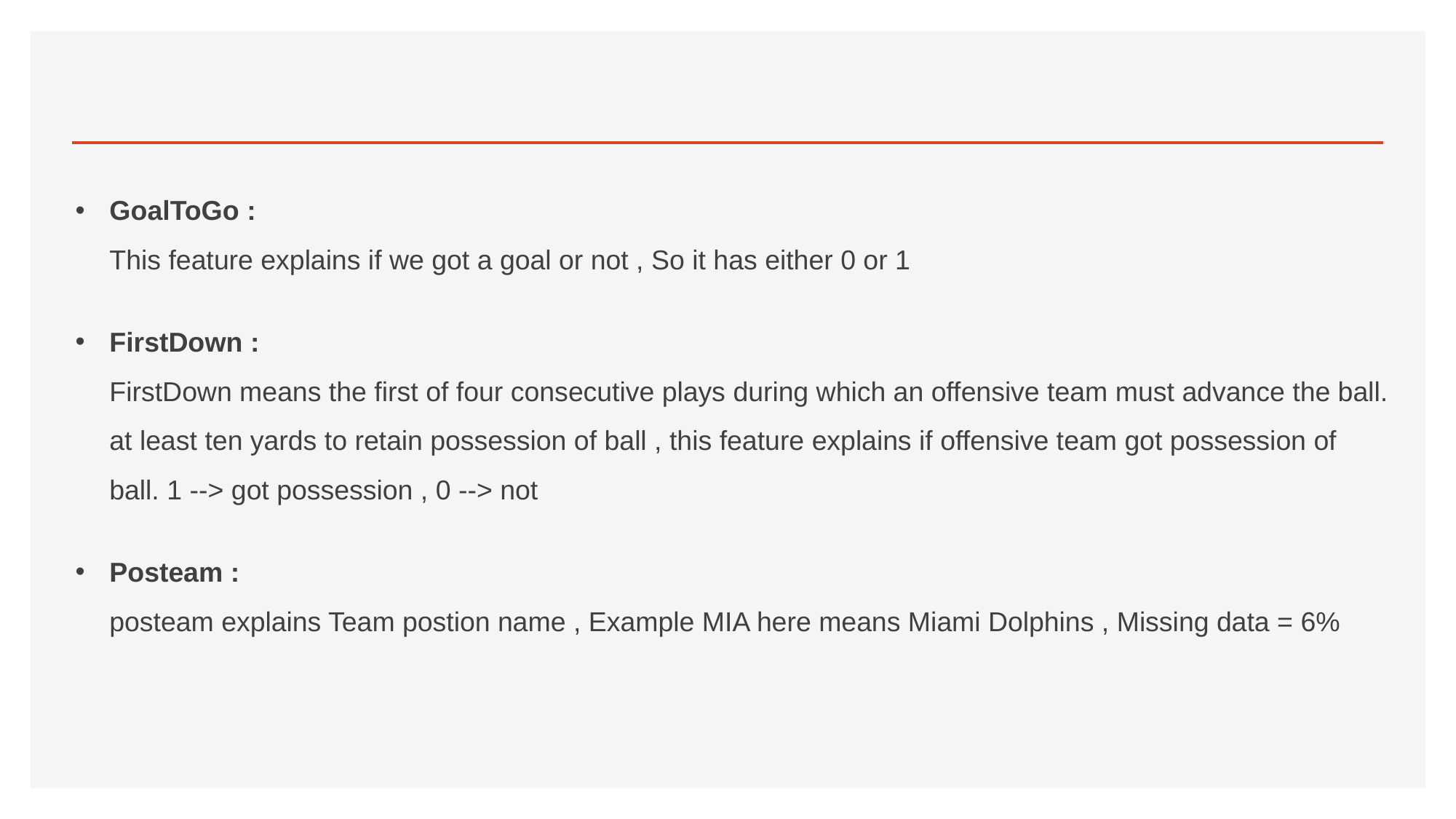

#
GoalToGo :
This feature explains if we got a goal or not , So it has either 0 or 1
FirstDown :
FirstDown means the first of four consecutive plays during which an offensive team must advance the ball. at least ten yards to retain possession of ball , this feature explains if offensive team got possession of ball. 1 --> got possession , 0 --> not
Posteam :
posteam explains Team postion name , Example MIA here means Miami Dolphins , Missing data = 6%